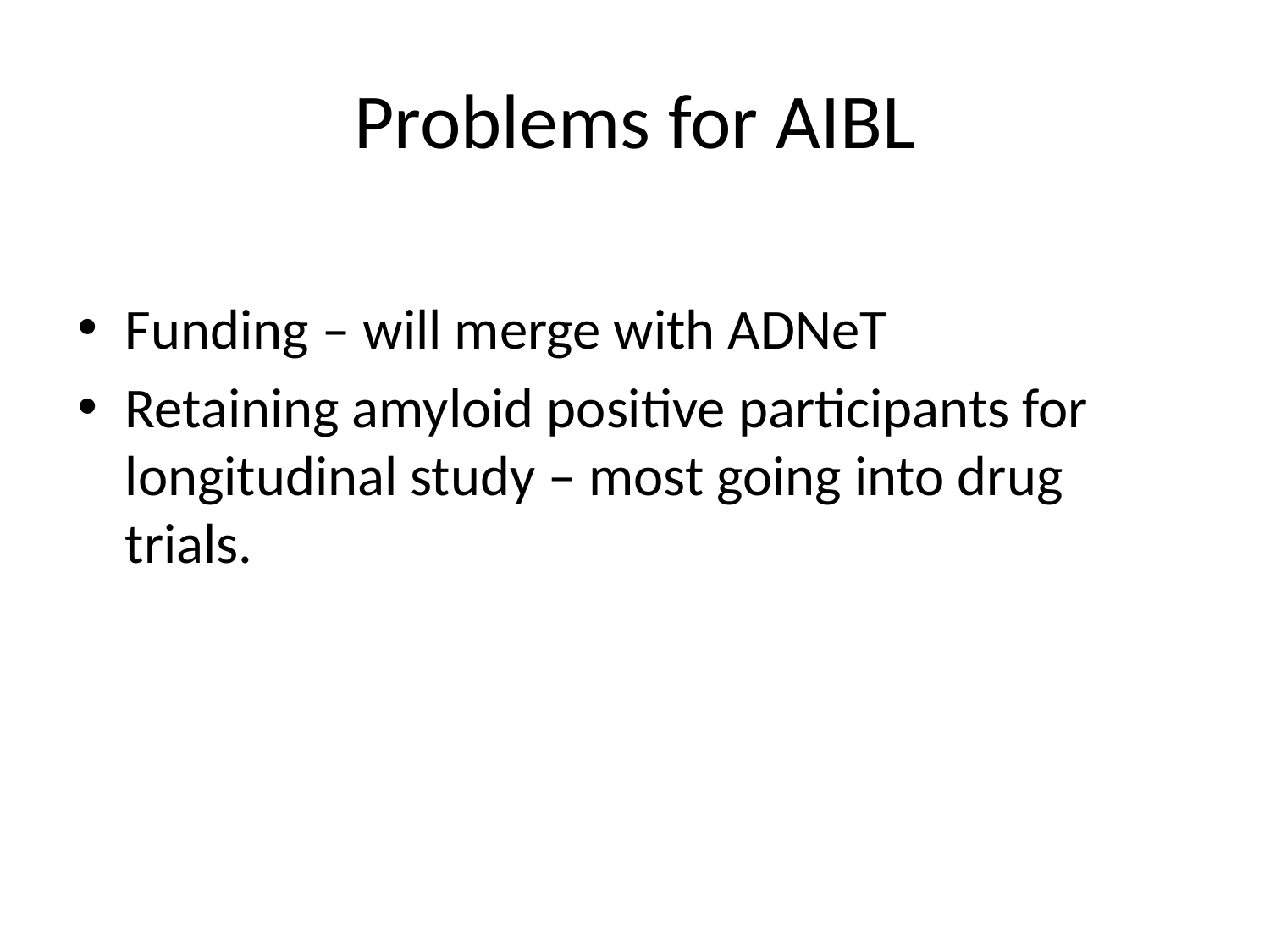

# Problems for AIBL
Funding – will merge with ADNeT
Retaining amyloid positive participants for longitudinal study – most going into drug trials.